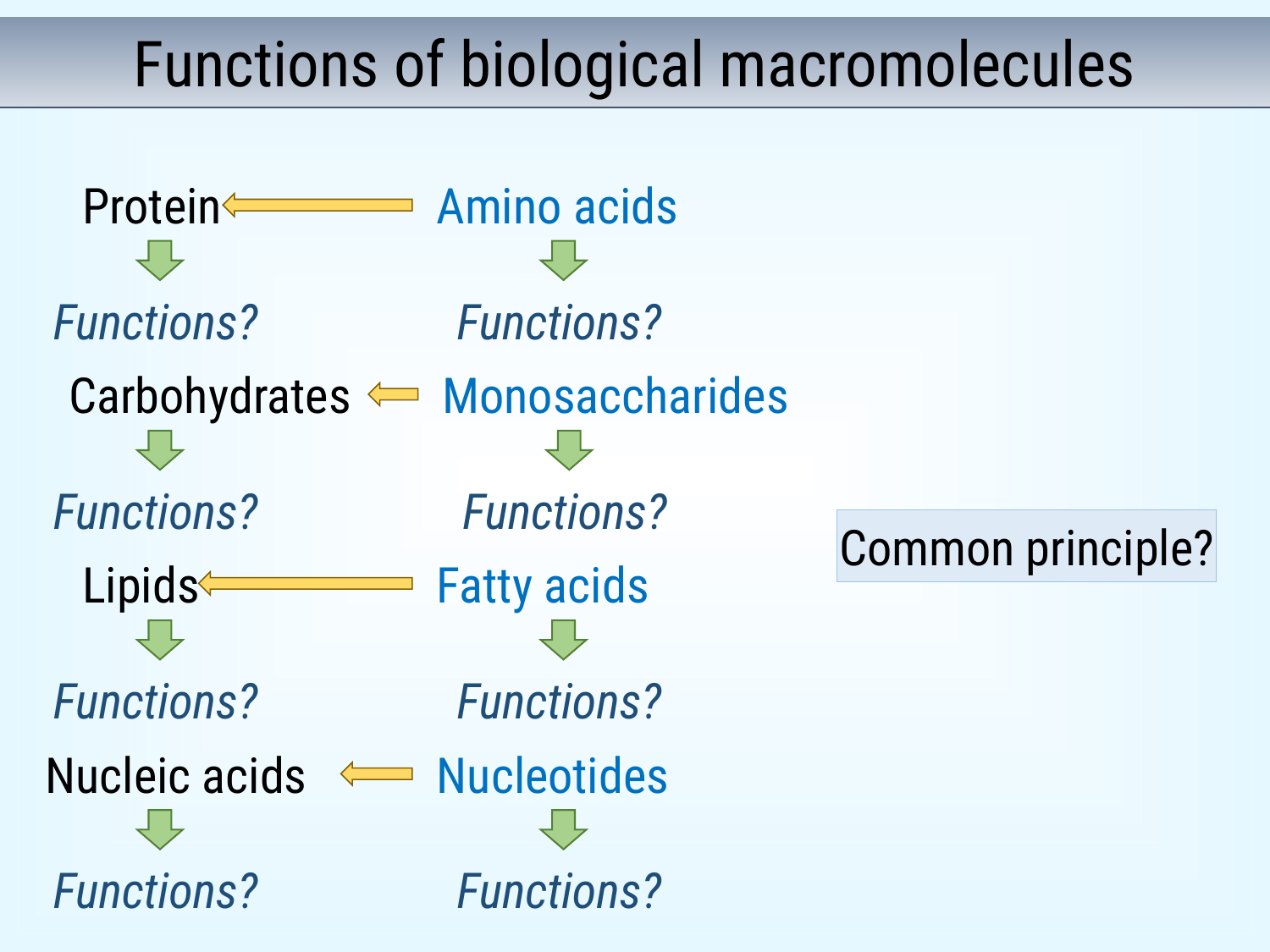

Functions of biological macromolecules
Protein
Amino acids

Functions?

Functions?
Carbohydrates
Monosaccharides

Functions?

Functions?
Common principle?
Lipids
Fatty acids

Functions?

Functions?
Nucleic acids
Nucleotides

Functions?

Functions?